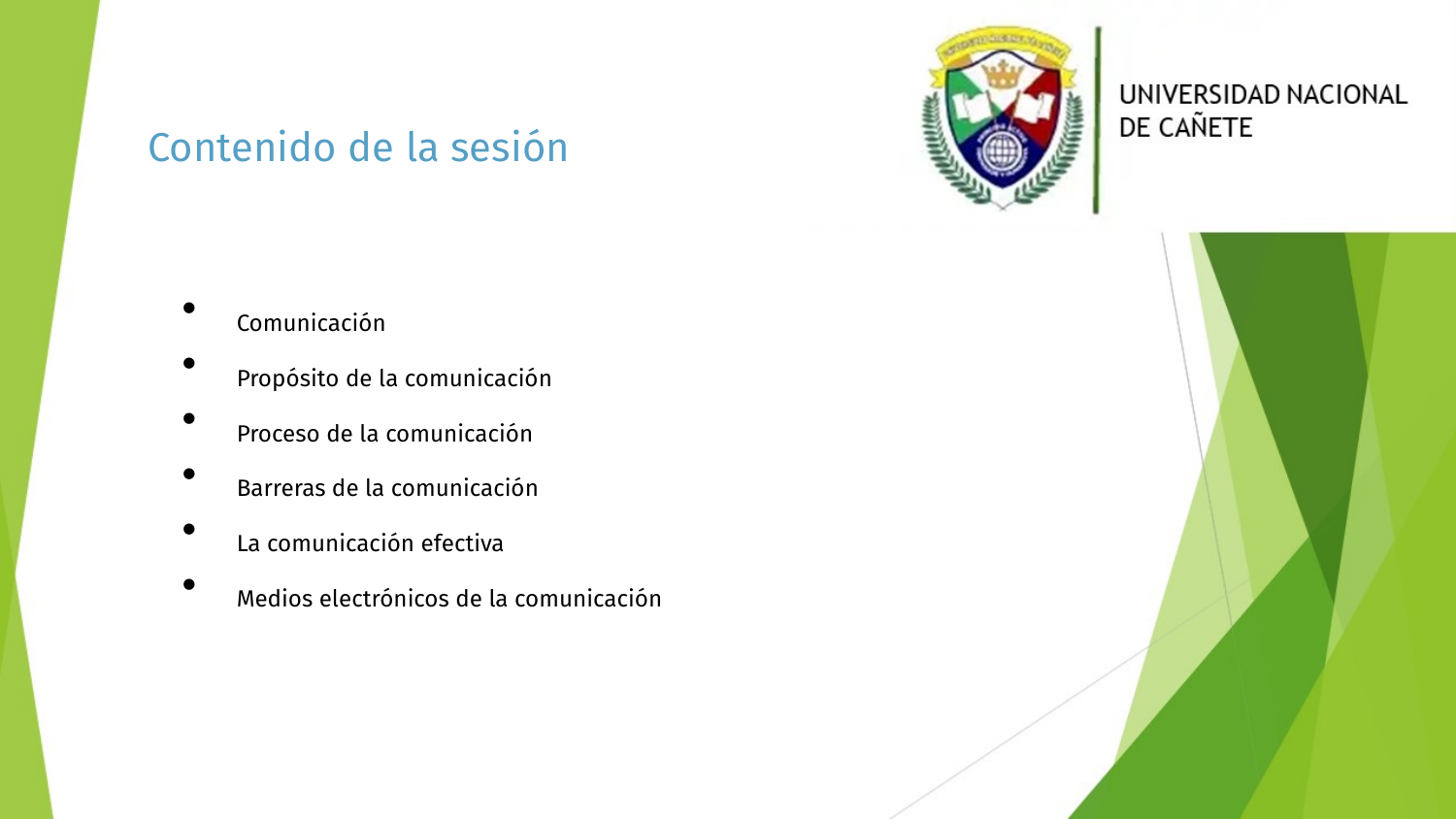

# Contenido de la sesión
Comunicación
Propósito de la comunicación
Proceso de la comunicación
Barreras de la comunicación
La comunicación efectiva
Medios electrónicos de la comunicación